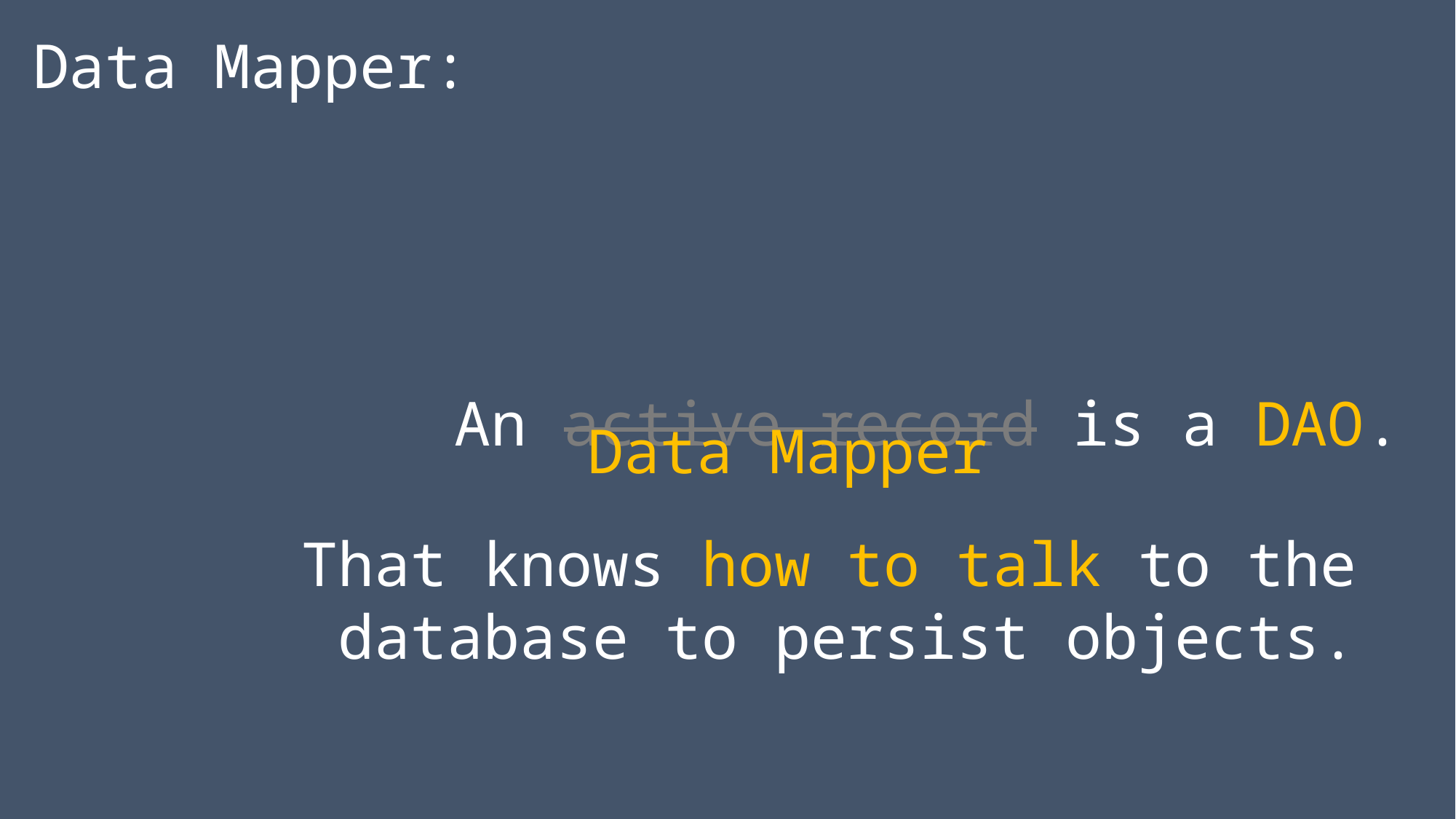

Data Mapper:
An active record is a DAO.
Data Mapper
That knows how to talk to the database to persist objects.